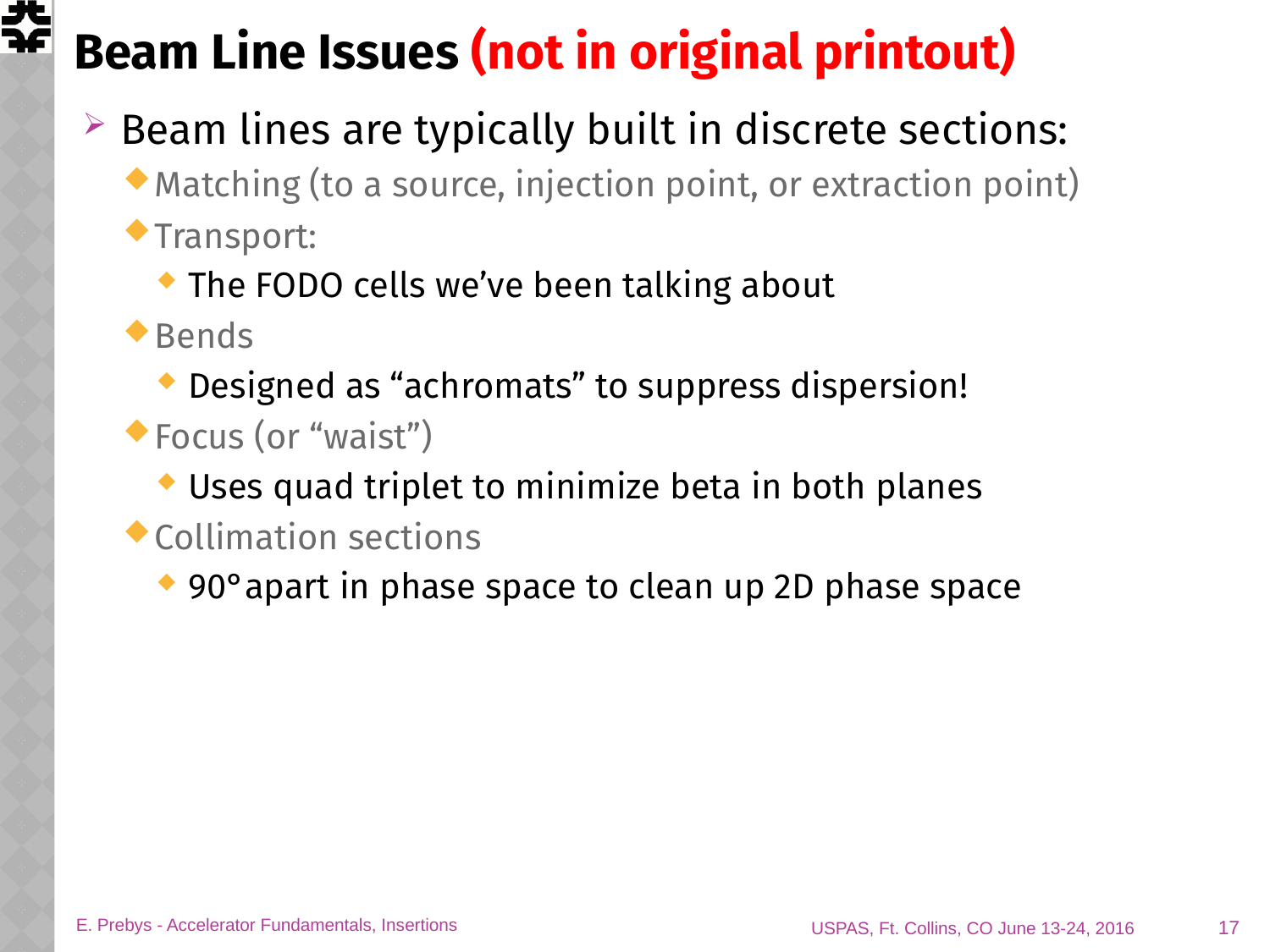

# Beam Line Issues (not in original printout)
Beam lines are typically built in discrete sections:
Matching (to a source, injection point, or extraction point)
Transport:
The FODO cells we’ve been talking about
Bends
Designed as “achromats” to suppress dispersion!
Focus (or “waist”)
Uses quad triplet to minimize beta in both planes
Collimation sections
90°apart in phase space to clean up 2D phase space

17
E. Prebys - Accelerator Fundamentals, Insertions
USPAS, Ft. Collins, CO June 13-24, 2016